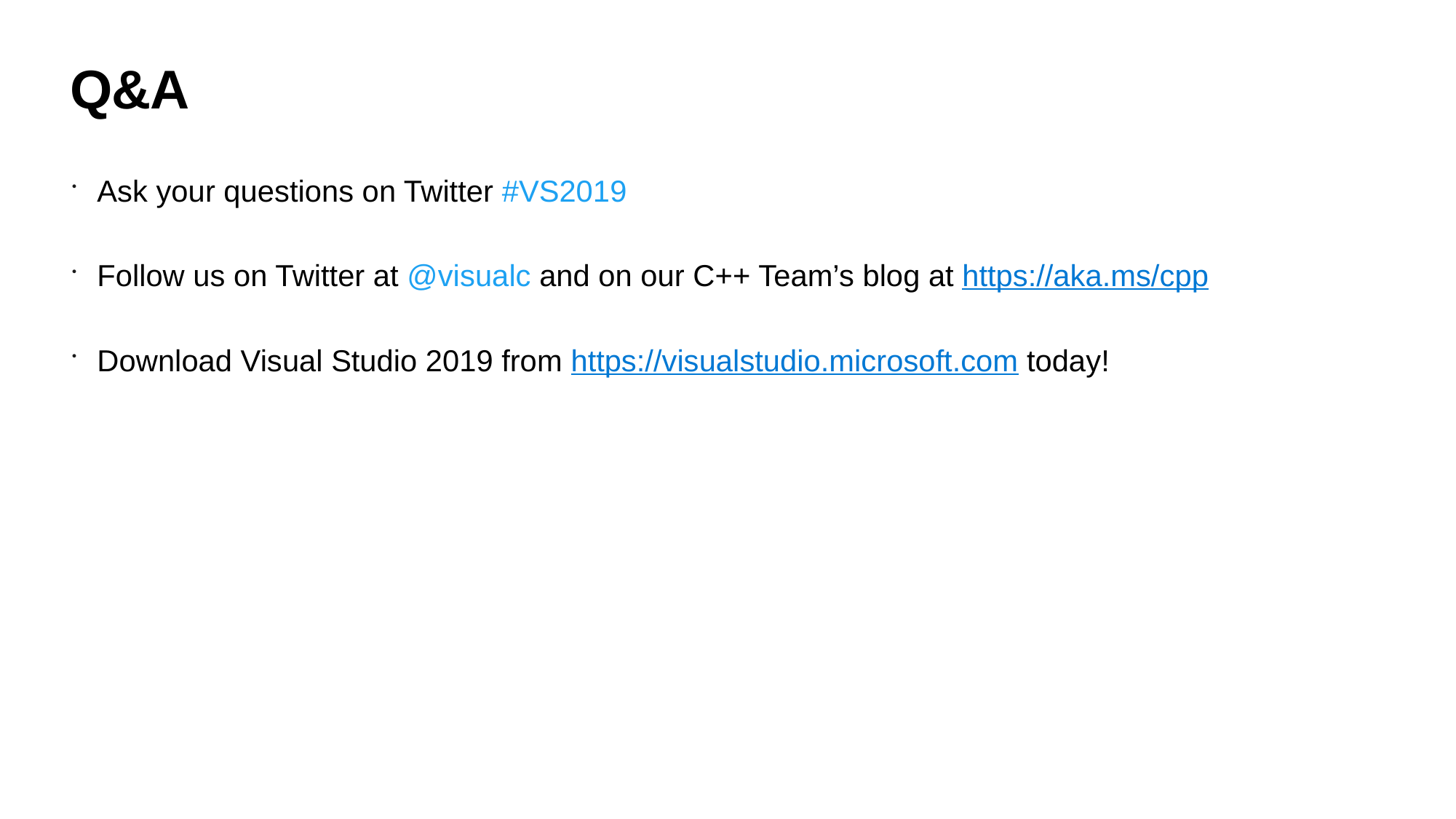

# Q&A
Ask your questions on Twitter #VS2019

Follow us on Twitter at @visualc and on our C++ Team’s blog at https://aka.ms/cpp

Download Visual Studio 2019 from https://visualstudio.microsoft.com today!